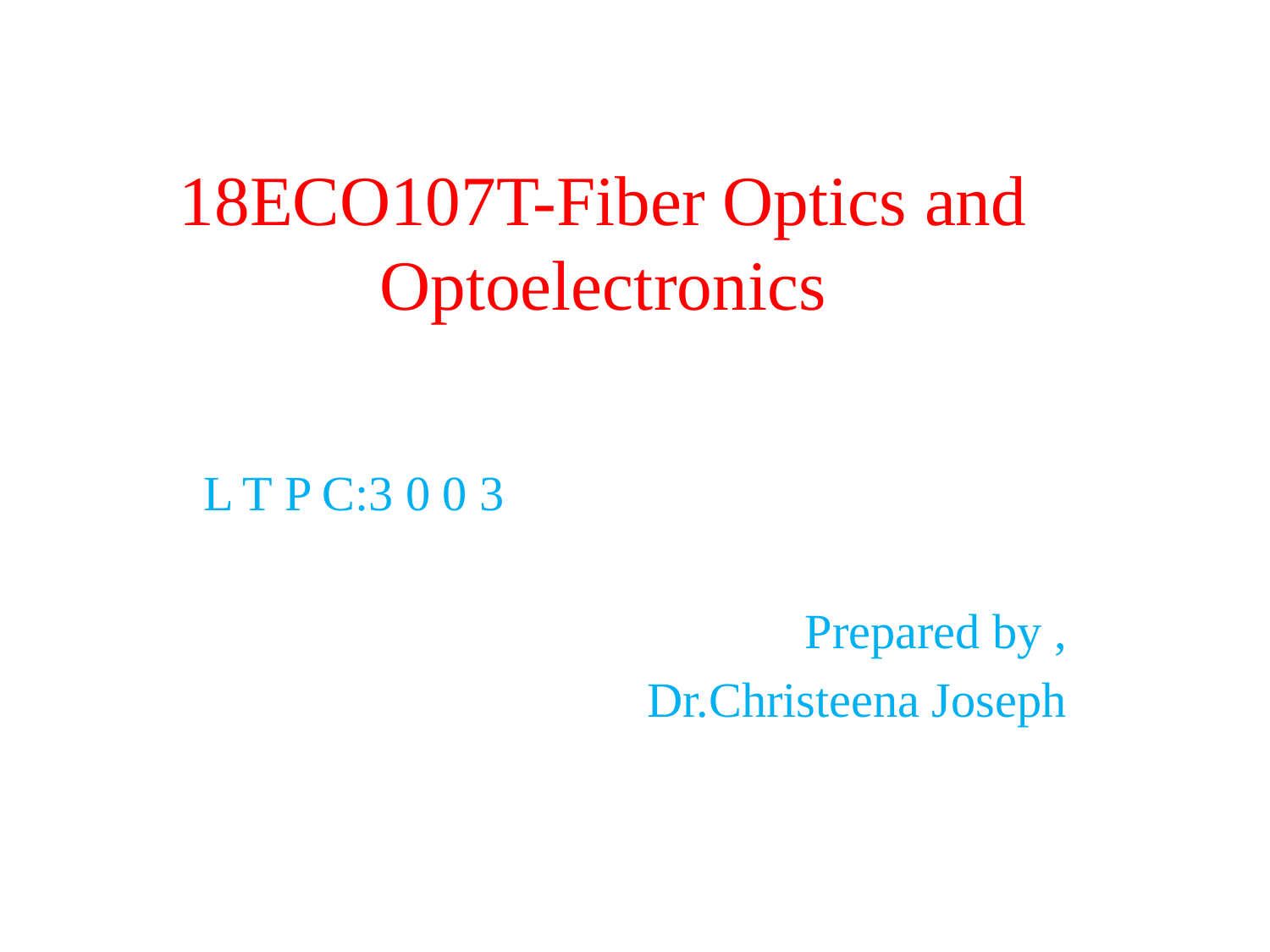

# 18ECO107T-Fiber Optics and Optoelectronics
L T P C:3 0 0 3

Prepared by ,
Dr.Christeena Joseph